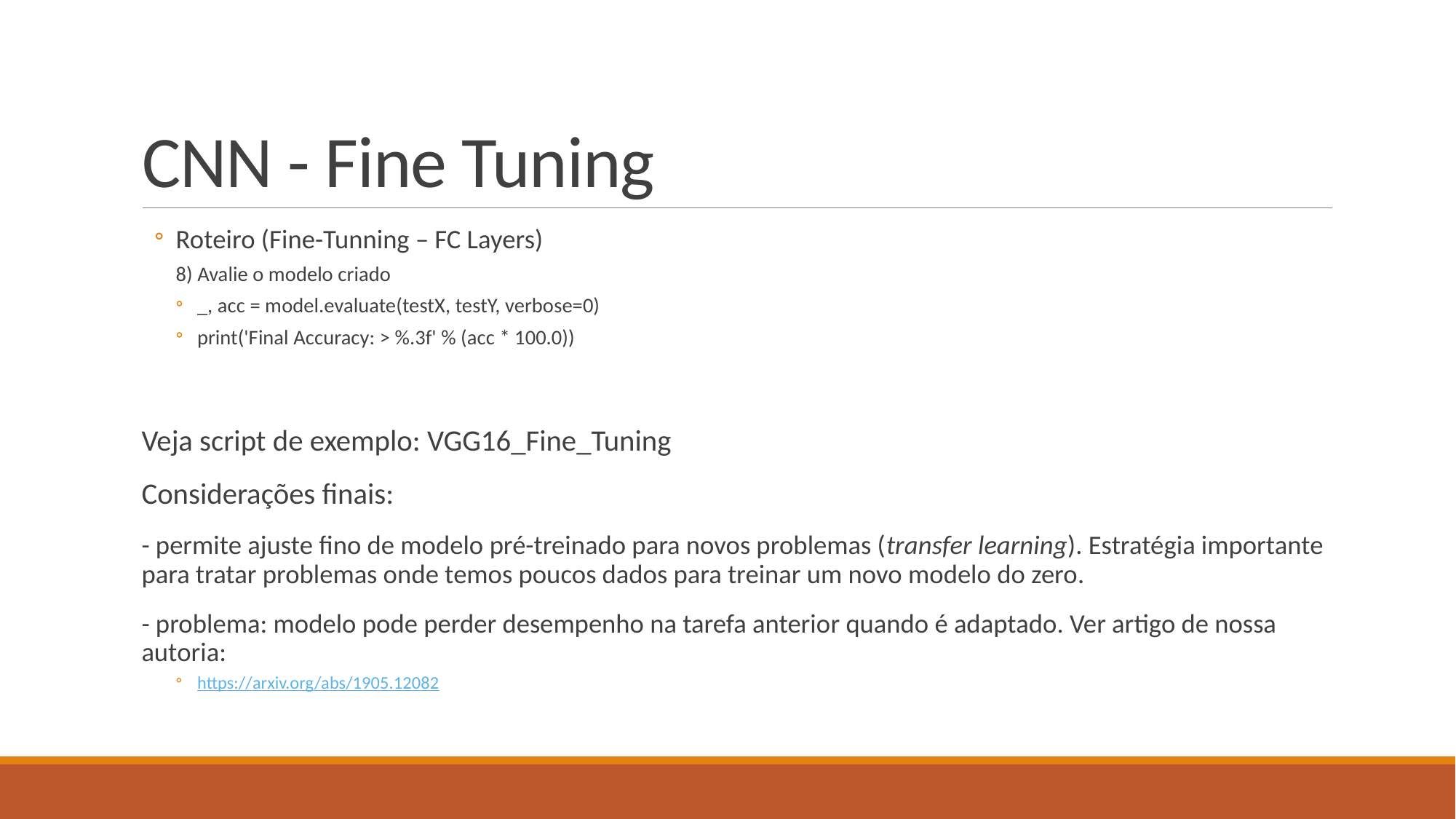

# CNN - Fine Tuning
Roteiro (Fine-Tunning – FC Layers)
8) Avalie o modelo criado
_, acc = model.evaluate(testX, testY, verbose=0)
print('Final Accuracy: > %.3f' % (acc * 100.0))

Veja script de exemplo: VGG16_Fine_Tuning
Considerações finais:
- permite ajuste fino de modelo pré-treinado para novos problemas (transfer learning). Estratégia importante para tratar problemas onde temos poucos dados para treinar um novo modelo do zero.
- problema: modelo pode perder desempenho na tarefa anterior quando é adaptado. Ver artigo de nossa autoria:
https://arxiv.org/abs/1905.12082